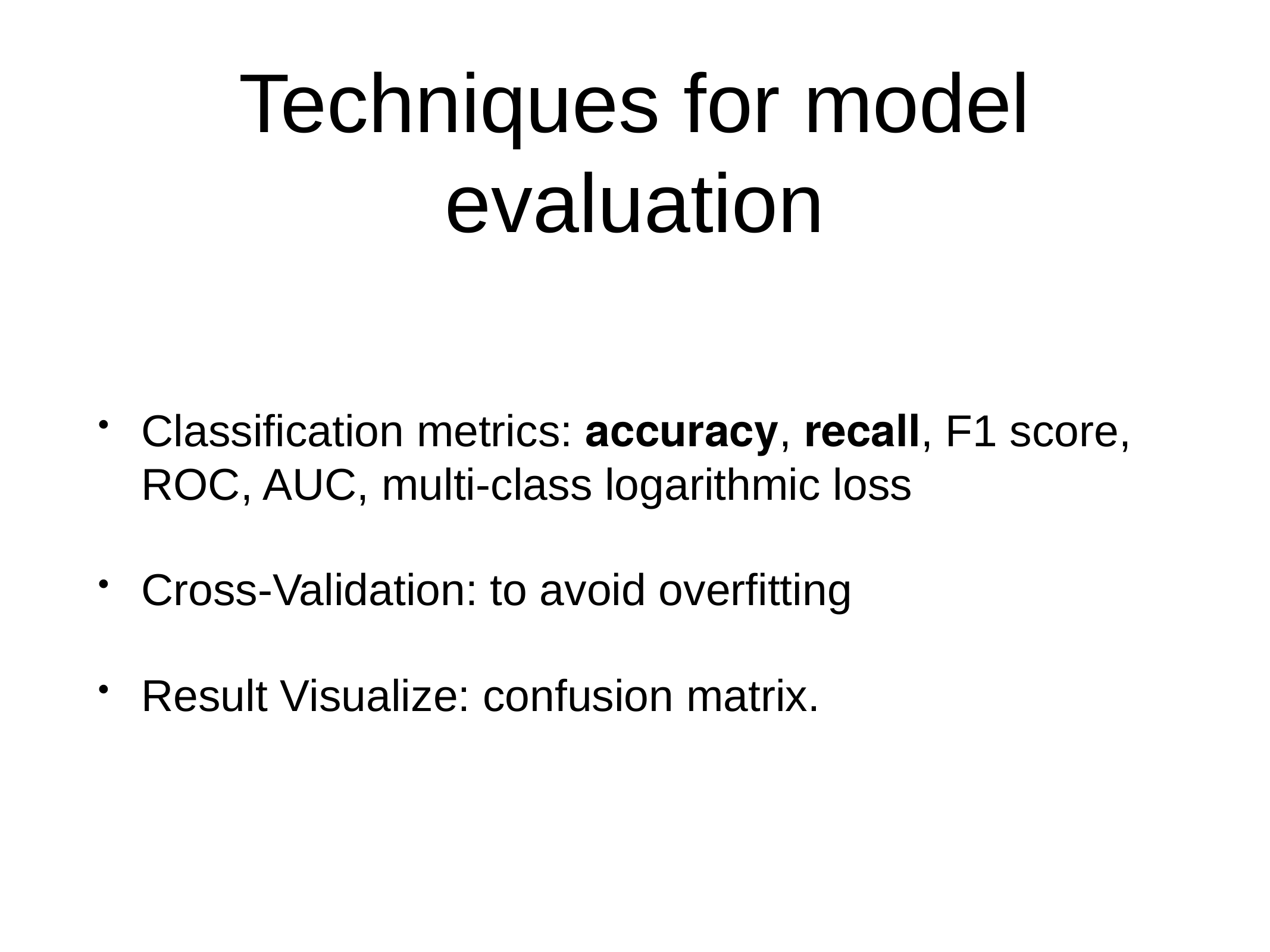

# Techniques for model evaluation
Classification metrics: accuracy, recall, F1 score, ROC, AUC, multi-class logarithmic loss
Cross-Validation: to avoid overfitting
Result Visualize: confusion matrix.